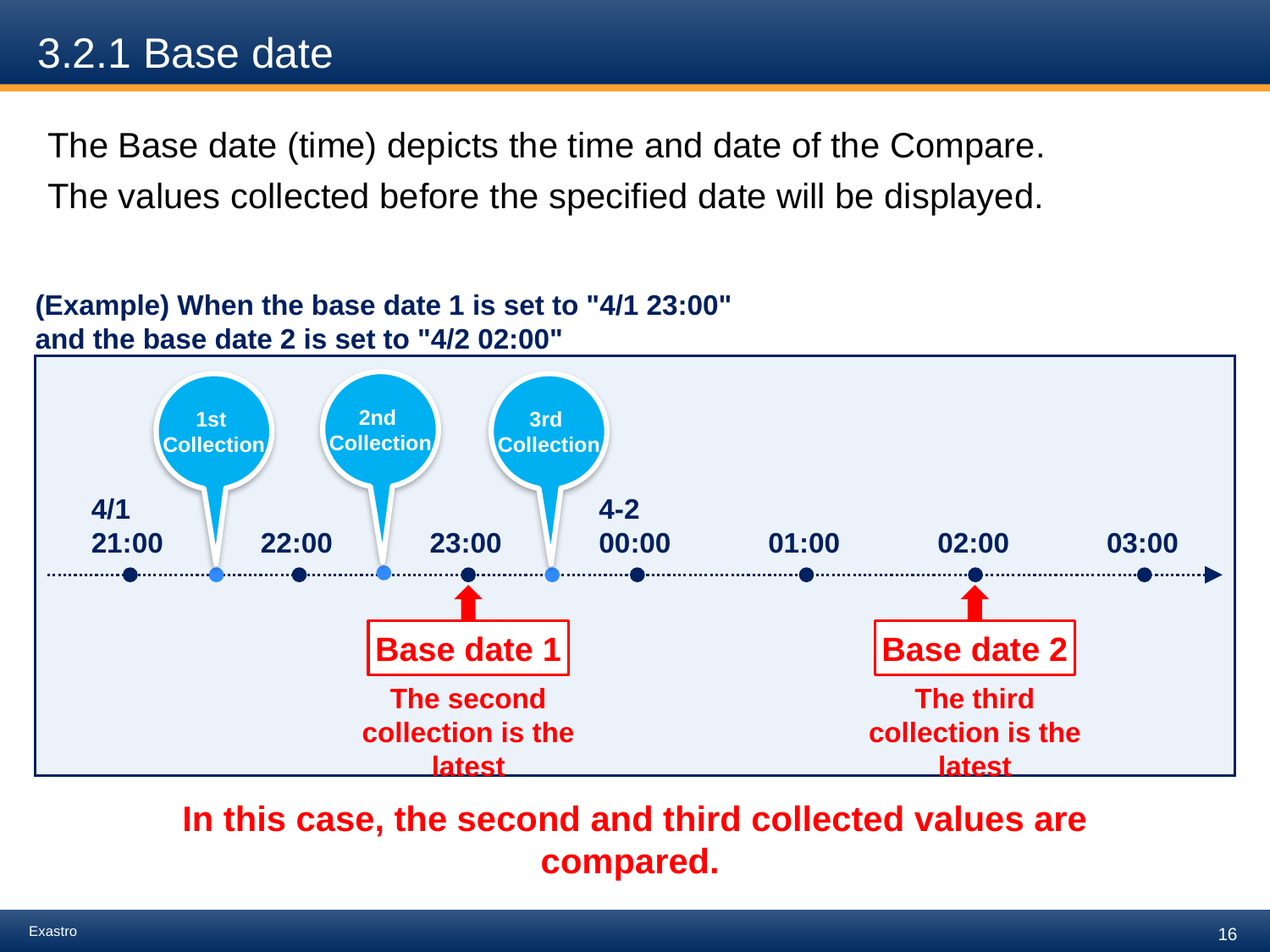

# 3.2.1 Base date
The Base date (time) depicts the time and date of the Compare.
The values collected before the specified date will be displayed.
(Example) When the base date 1 is set to "4/1 23:00" and the base date 2 is set to "4/2 02:00"

2nd
Collection
1st
Collection
3rd
Collection
4/1
21:00
4-2
00:00

22:00

23:00

01:00

02:00

03:00

Base date 1
Base date 2
The second collection is the latest

The third collection is the latest
In this case, the second and third collected values are compared.